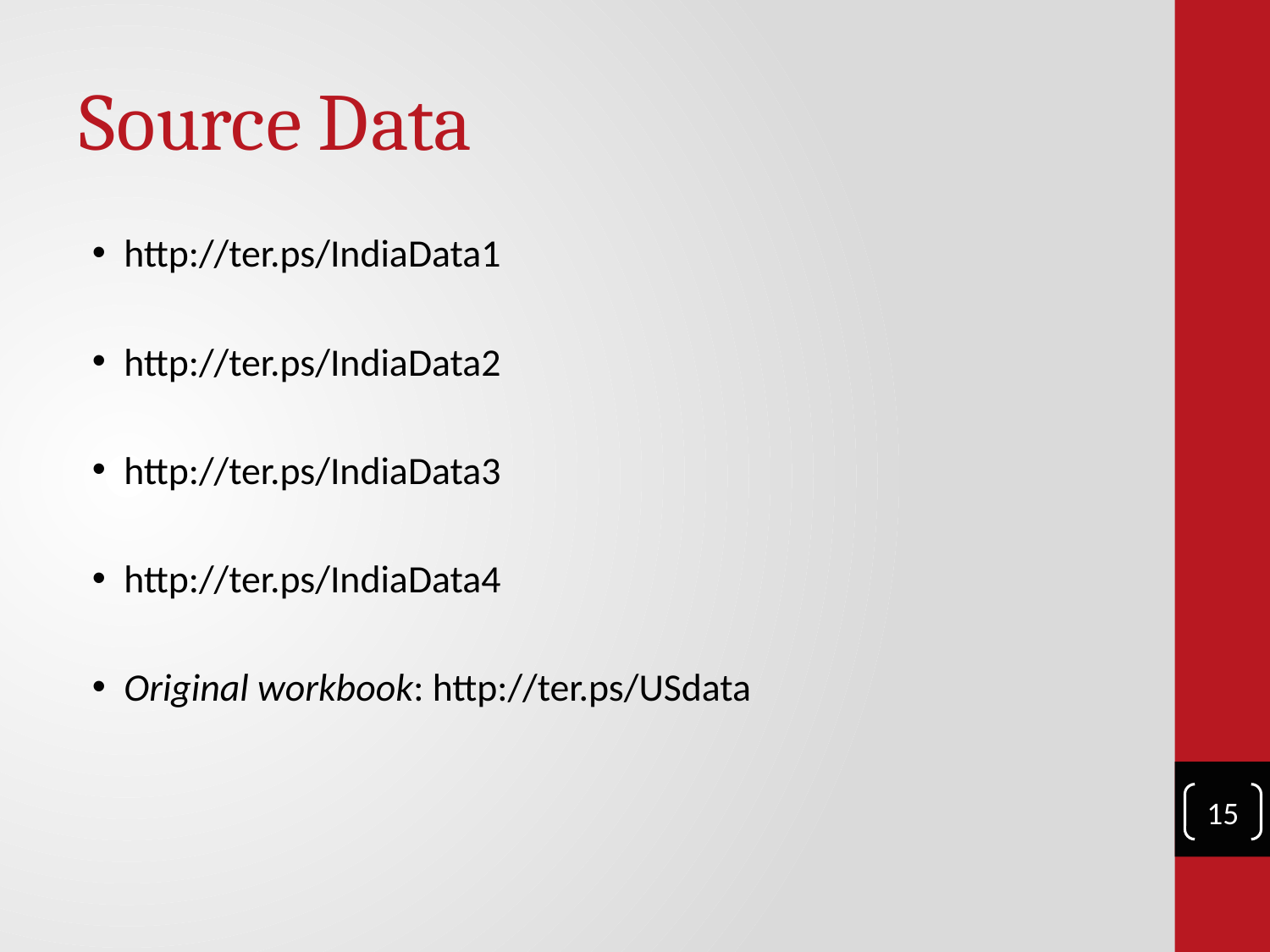

# Source Data
http://ter.ps/IndiaData1

http://ter.ps/IndiaData2

http://ter.ps/IndiaData3

http://ter.ps/IndiaData4

Original workbook: http://ter.ps/USdata
15